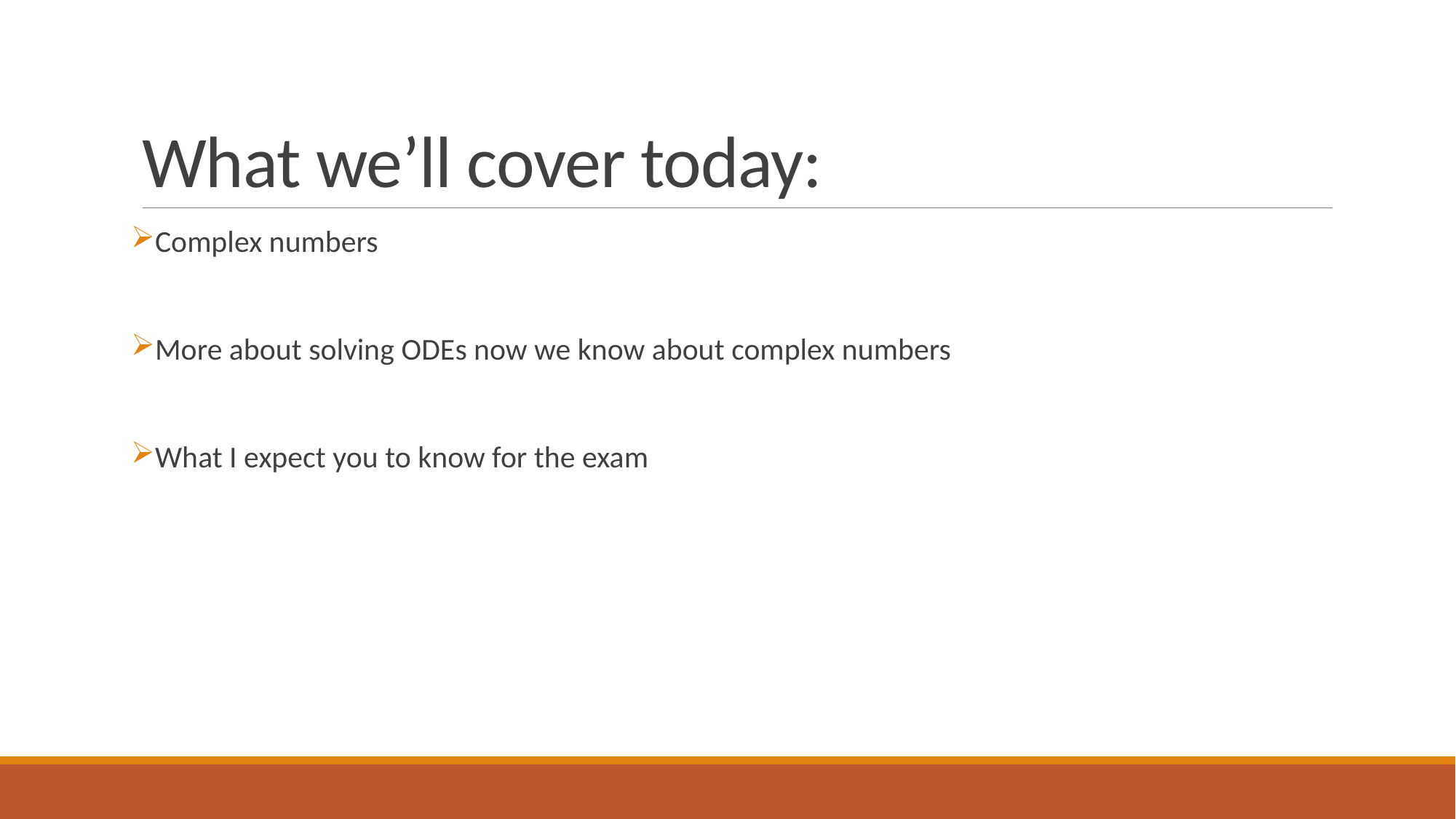

# What we’ll cover today:
Complex numbers

More about solving ODEs now we know about complex numbers

What I expect you to know for the exam